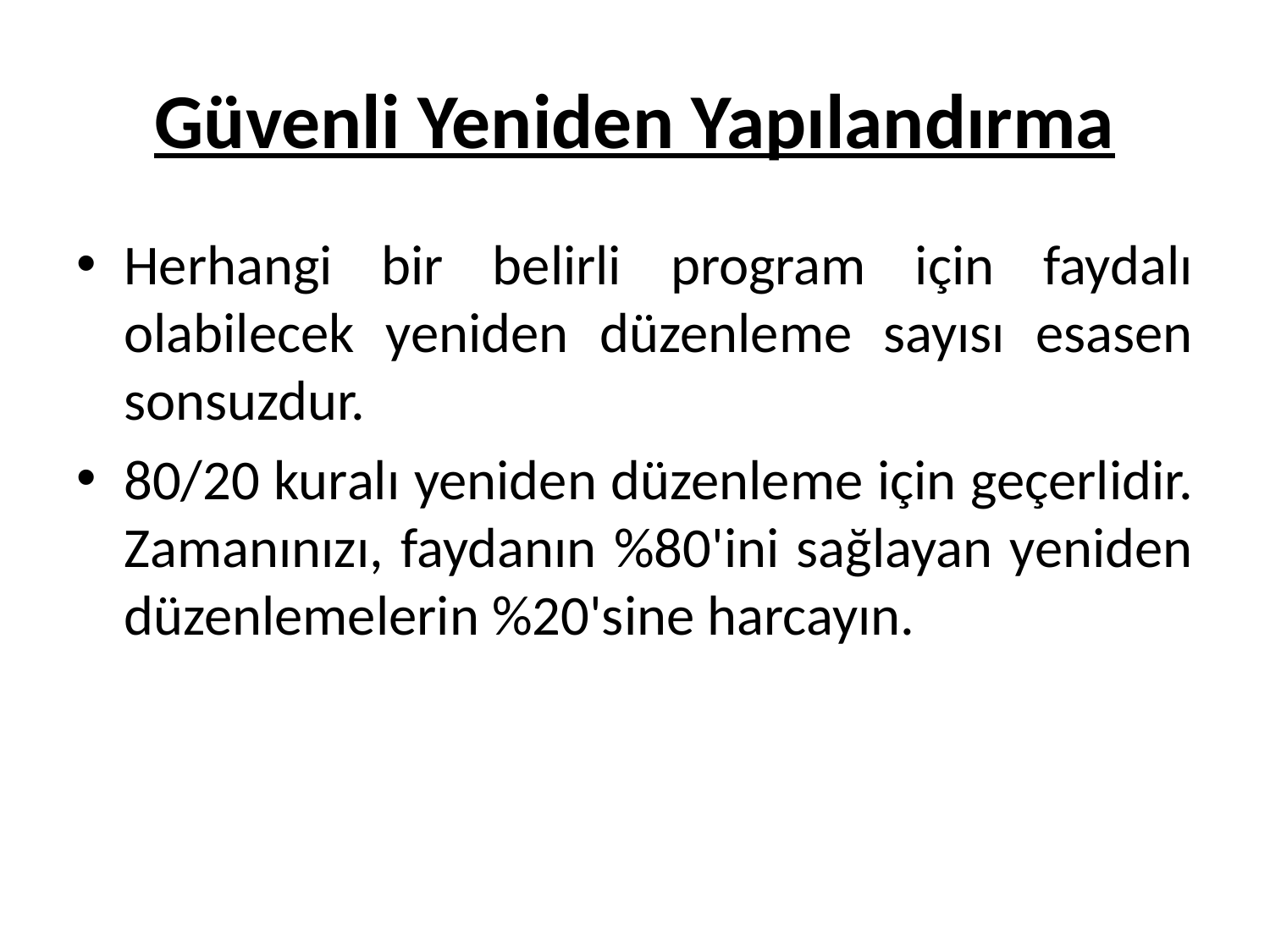

# Güvenli Yeniden Yapılandırma
Herhangi bir belirli program için faydalı olabilecek yeniden düzenleme sayısı esasen sonsuzdur.
80/20 kuralı yeniden düzenleme için geçerlidir. Zamanınızı, faydanın %80'ini sağlayan yeniden düzenlemelerin %20'sine harcayın.